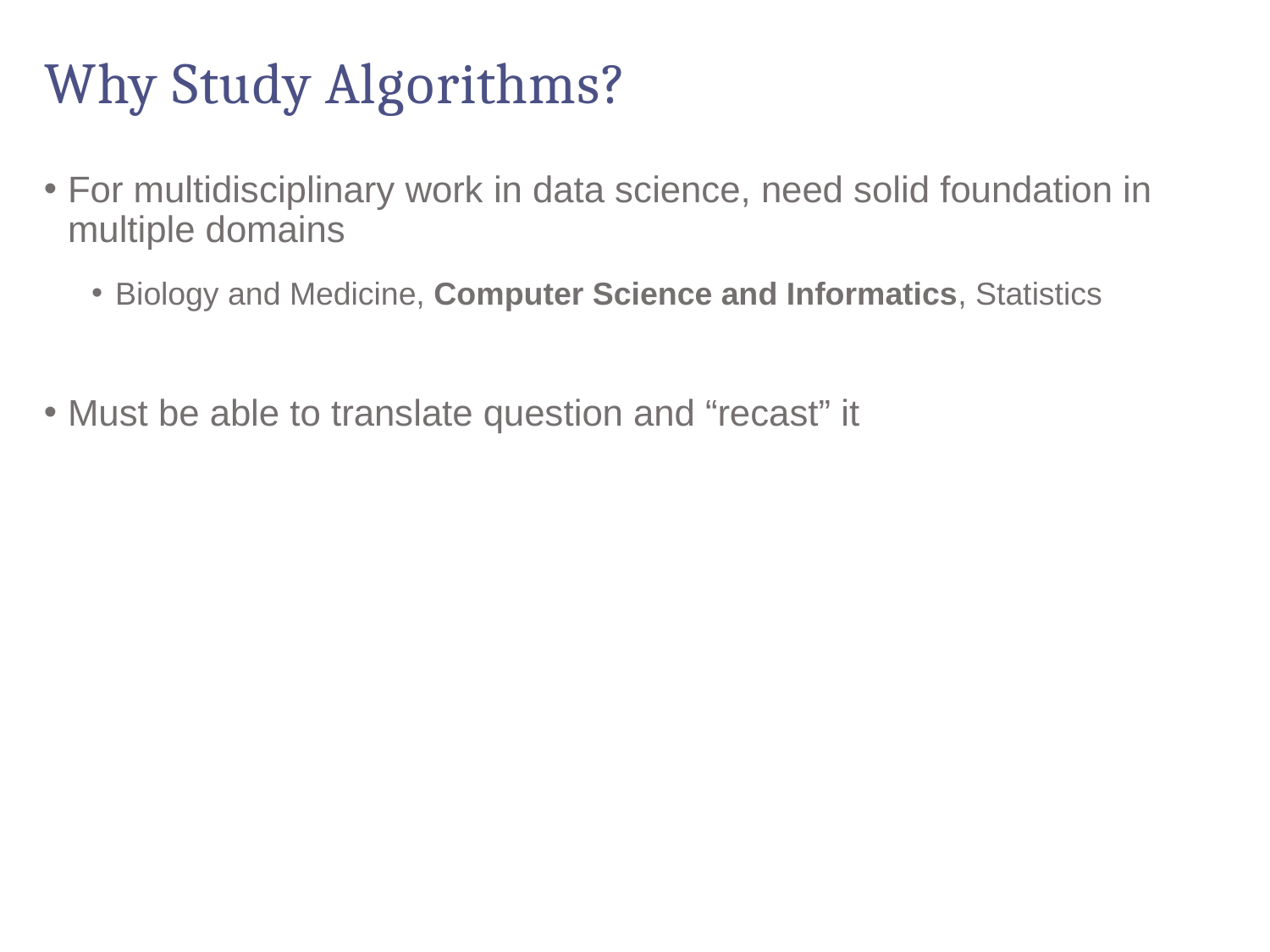

# Why Study Algorithms?
For multidisciplinary work in data science, need solid foundation in multiple domains
Biology and Medicine, Computer Science and Informatics, Statistics

Must be able to translate question and “recast” it